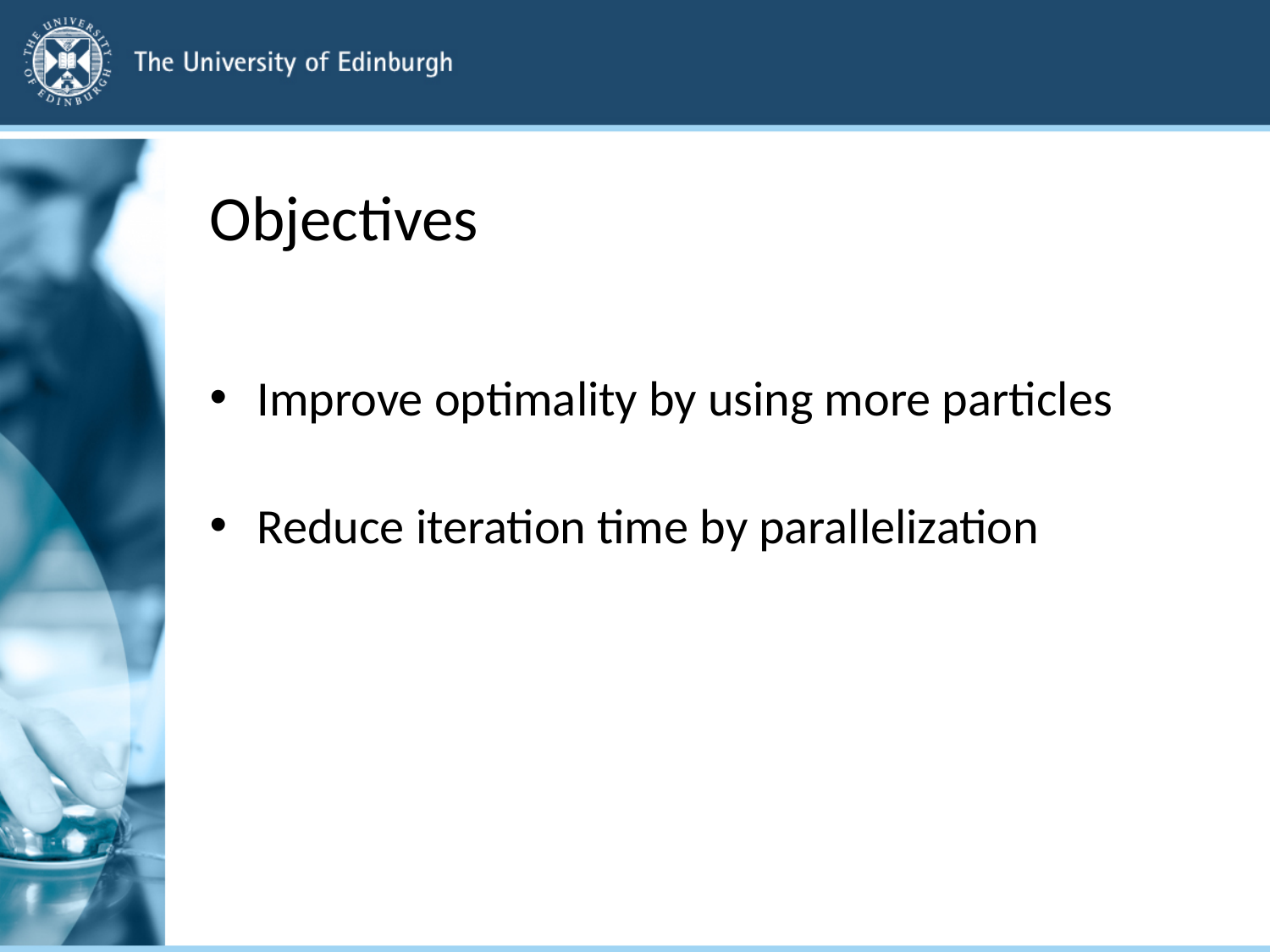

# Objectives
Improve optimality by using more particles
Reduce iteration time by parallelization